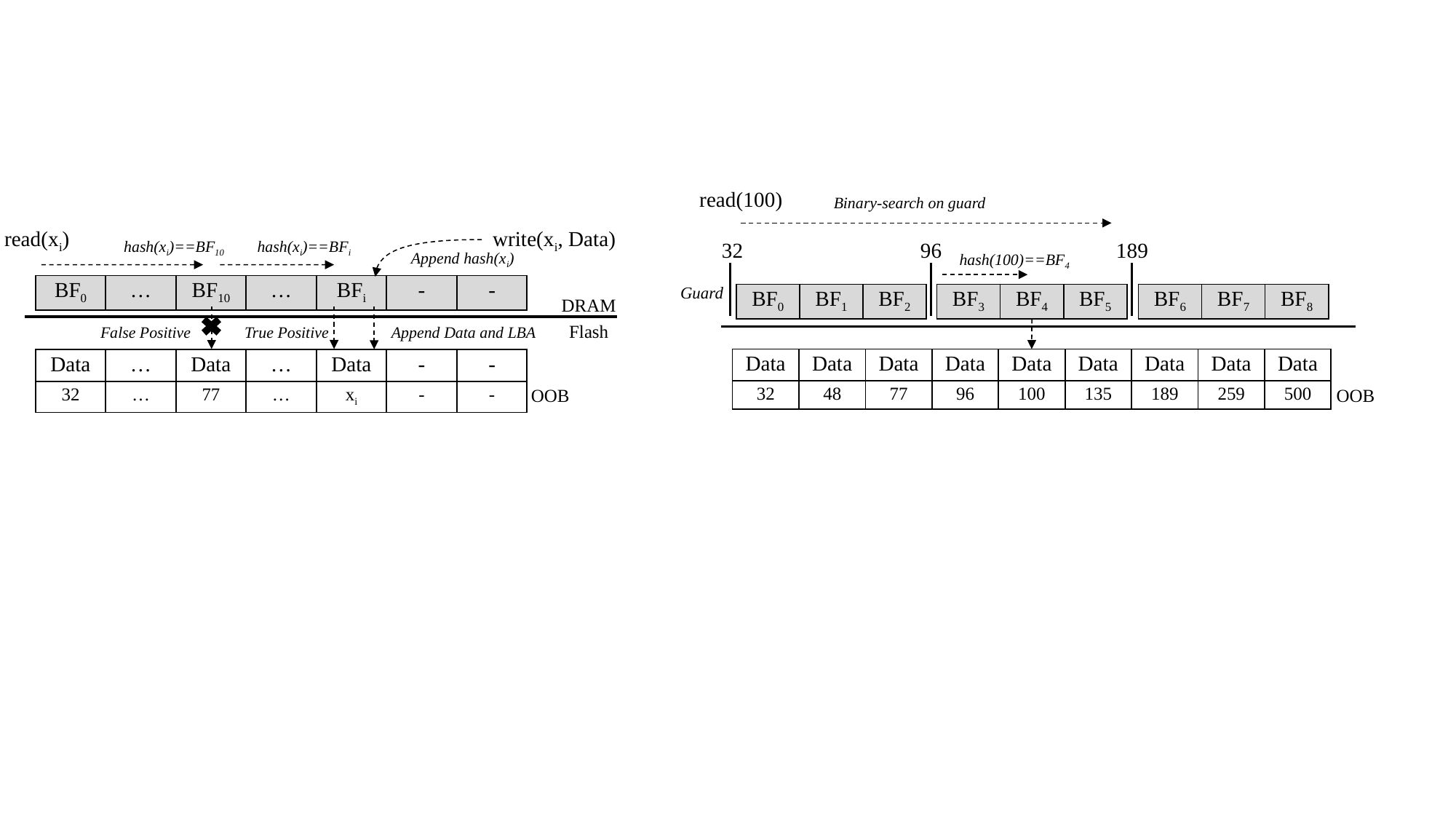

read(100)
Binary-search on guard
read(xi)
write(xi, Data)
hash(xi)==BF10
hash(xi)==BFi
32
96
189
Append hash(xi)
hash(100)==BF4

| BF0 | … | BF10 | … | BFi | - | - |
| --- | --- | --- | --- | --- | --- | --- |

Guard

| BF0 | BF1 | BF2 |
| --- | --- | --- |
| BF3 | BF4 | BF5 |
| --- | --- | --- |
| BF6 | BF7 | BF8 |
| --- | --- | --- |
DRAM

Flash
False Positive
True Positive
Append Data and LBA

| Data | Data | Data | Data | Data | Data | Data | Data | Data |
| --- | --- | --- | --- | --- | --- | --- | --- | --- |
| 32 | 48 | 77 | 96 | 100 | 135 | 189 | 259 | 500 |
| Data | … | Data | … | Data | - | - |
| --- | --- | --- | --- | --- | --- | --- |
| 32 | … | 77 | … | xi | - | - |
OOB
OOB